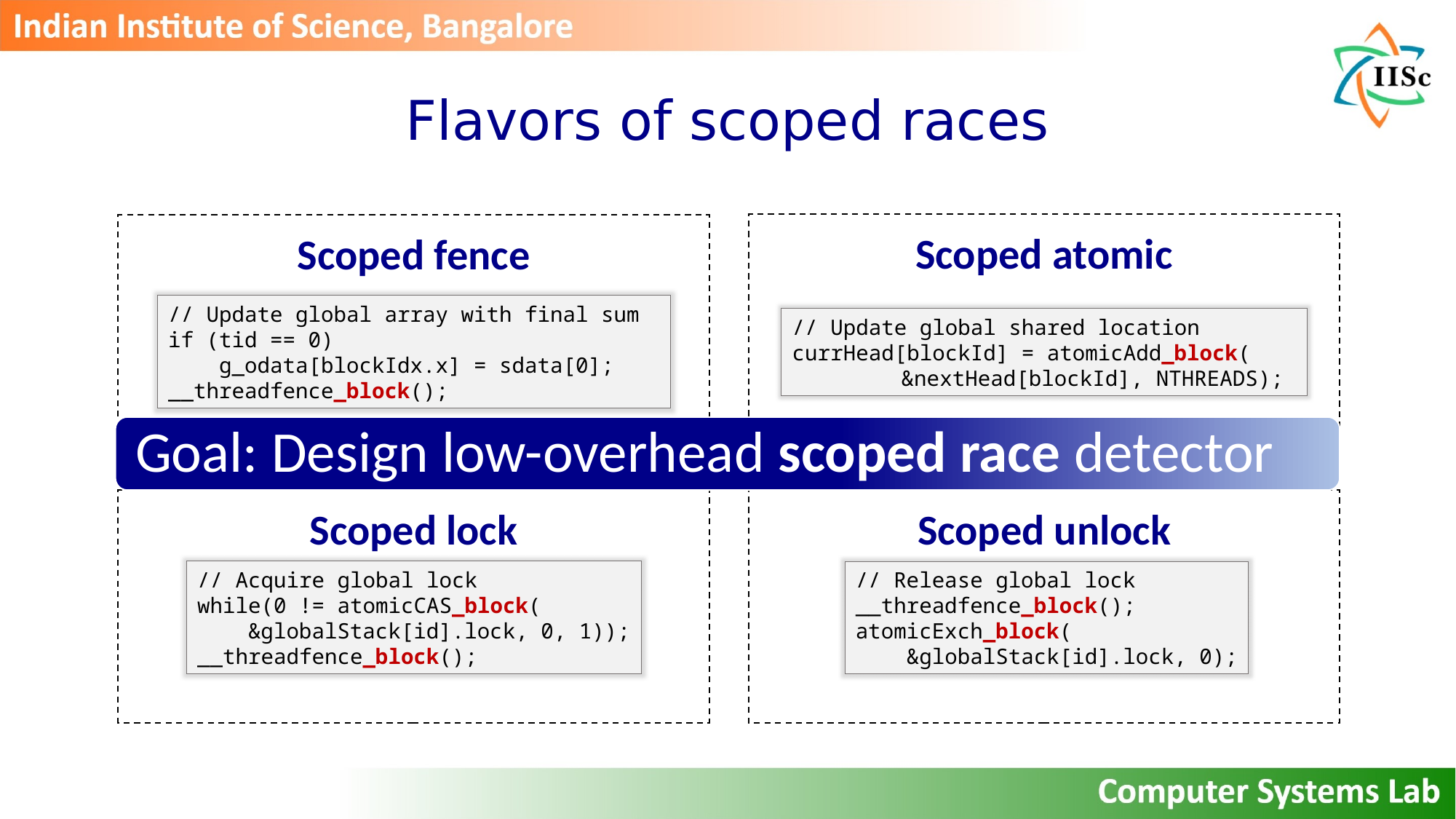

# Flavors of scoped races
Scoped atomic
Scoped fence
// Update global array with final sum
if (tid == 0)
    g_odata[blockIdx.x] = sdata[0];  __threadfence_block();
// Update global shared location
currHead[blockId] = atomicAdd_block(
	&nextHead[blockId], NTHREADS);
Goal: Design low-overhead scoped race detector
Scoped lock
Scoped unlock
// Acquire global lock
while(0 != atomicCAS_block(
    &globalStack[id].lock, 0, 1));
__threadfence_block();
// Release global lock
__threadfence_block();
atomicExch_block(
    &globalStack[id].lock, 0);